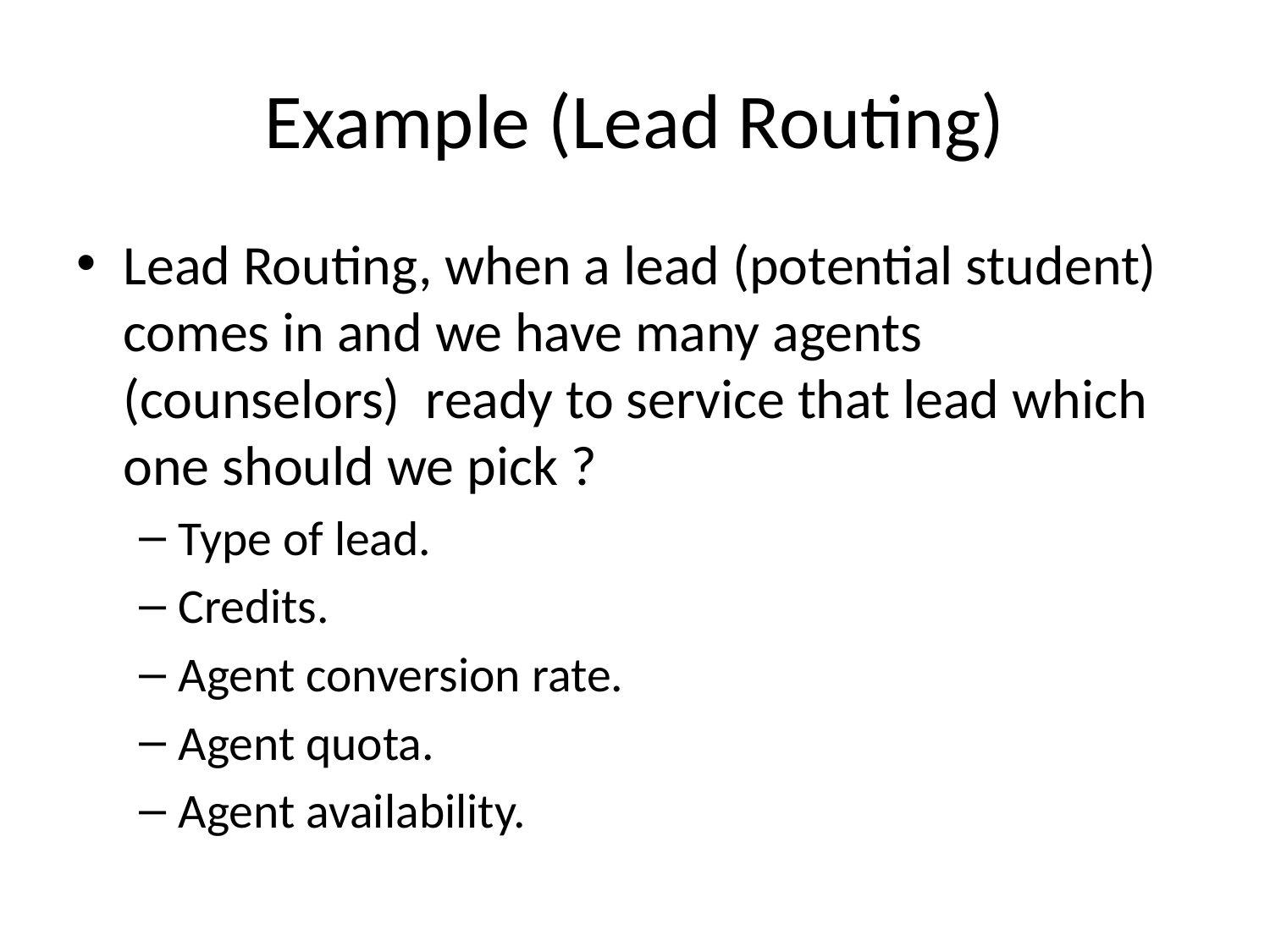

# Example (Lead Routing)
Lead Routing, when a lead (potential student) comes in and we have many agents (counselors)  ready to service that lead which one should we pick ?
Type of lead.
Credits.
Agent conversion rate.
Agent quota.
Agent availability.